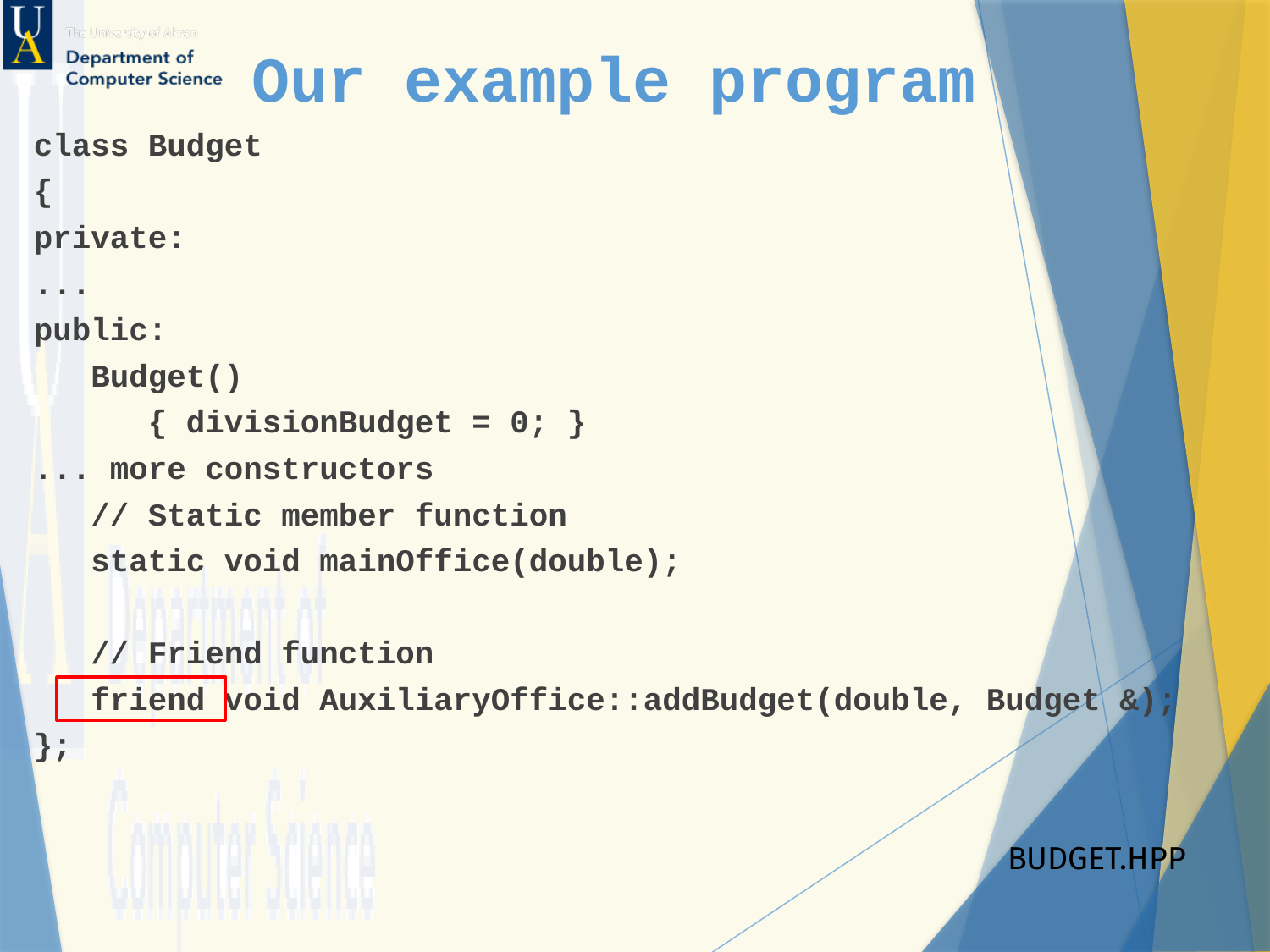

# Our example program
class Budget
{
private:
...
public:
   Budget()
      { divisionBudget = 0; }
... more constructors
   // Static member function
   static void mainOffice(double);

   // Friend function
   friend void AuxiliaryOffice::addBudget(double, Budget &);
};

BUDGET.HPP